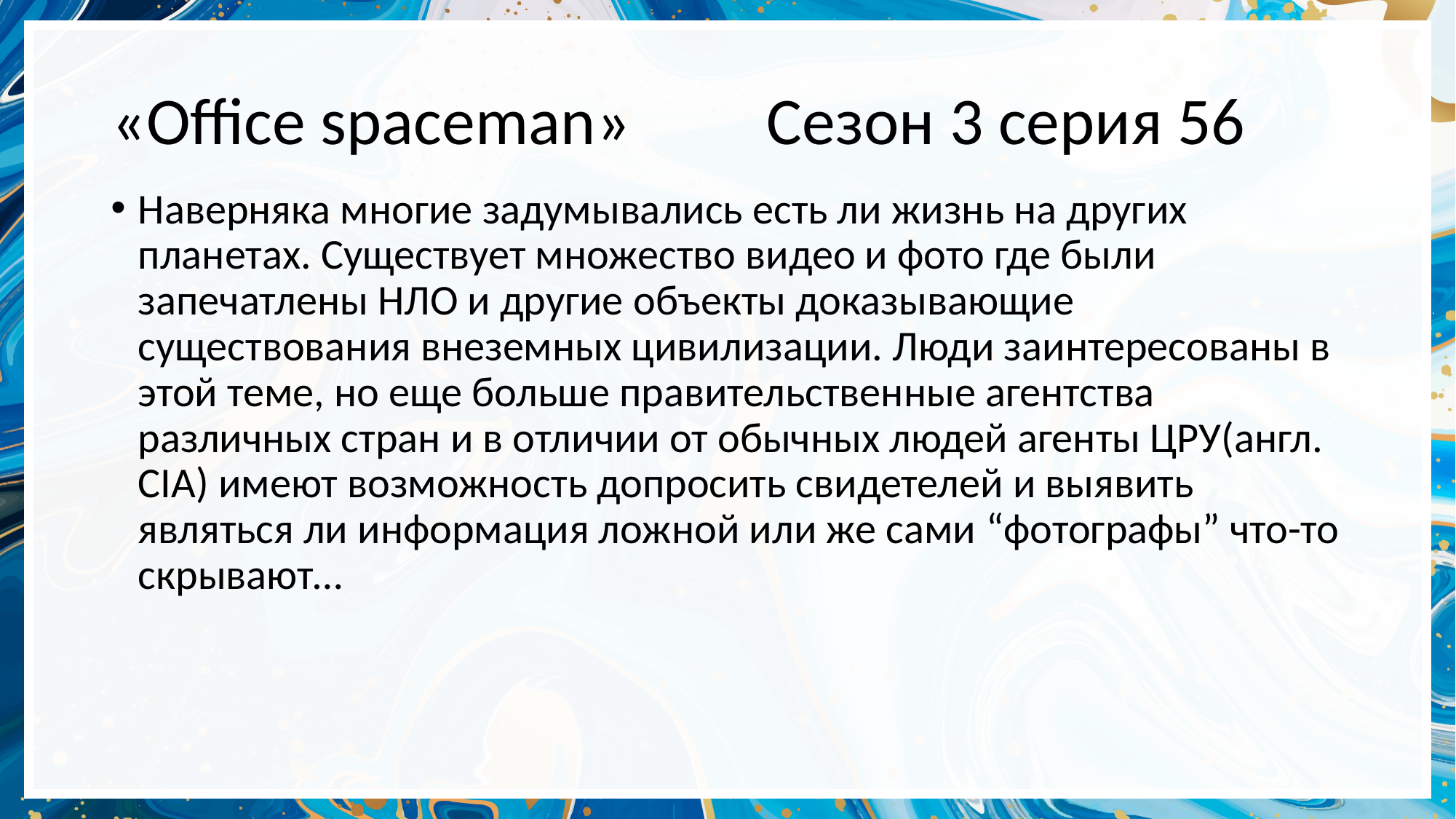

# «Office spaceman»		Сезон 3 серия 56
Наверняка многие задумывались есть ли жизнь на других планетах. Существует множество видео и фото где были запечатлены НЛО и другие объекты доказывающие существования внеземных цивилизации. Люди заинтересованы в этой теме, но еще больше правительственные агентства различных стран и в отличии от обычных людей агенты ЦРУ(англ. CIA) имеют возможность допросить свидетелей и выявить являться ли информация ложной или же сами “фотографы” что-то скрывают…